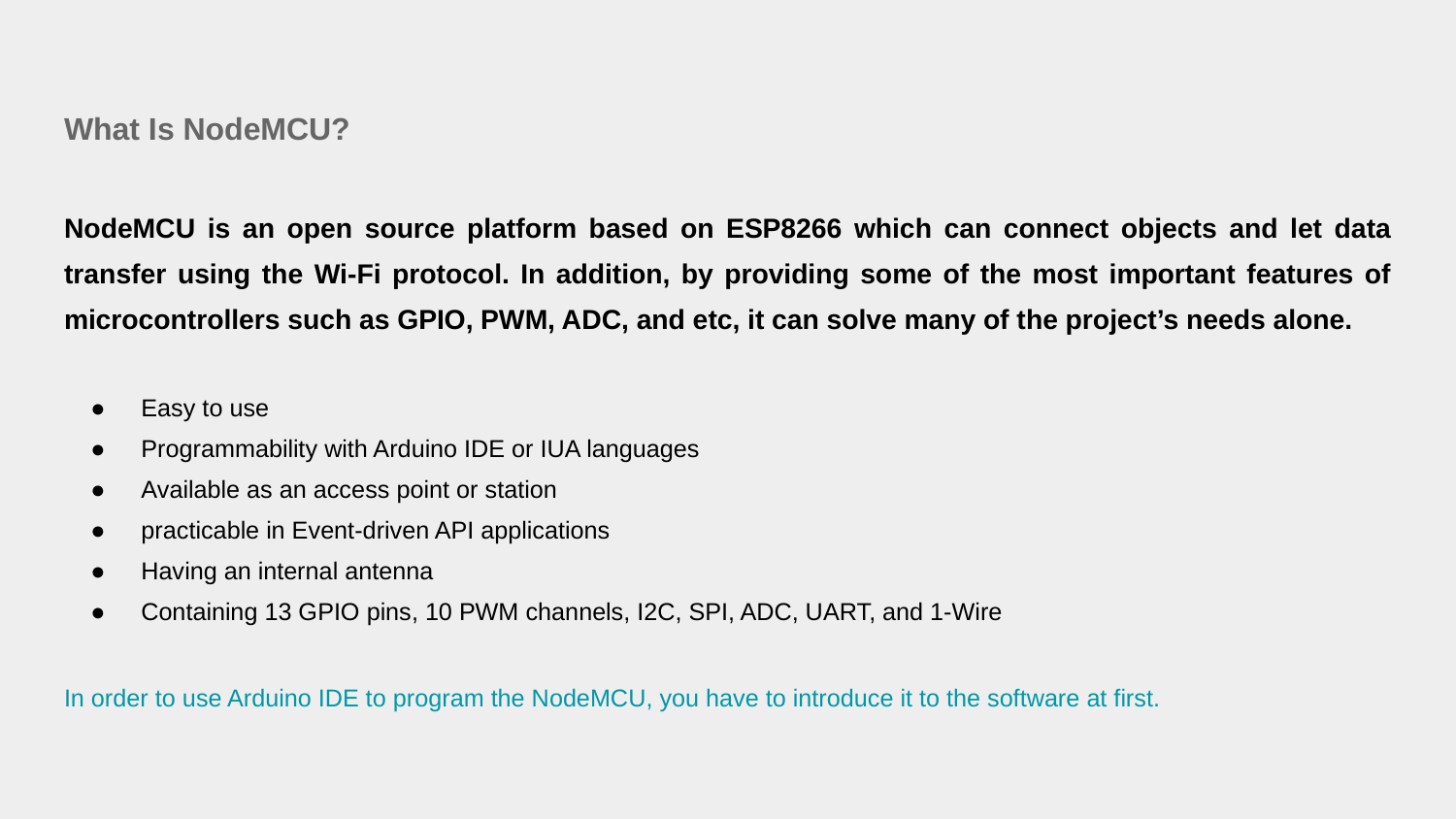

# What Is NodeMCU?

NodeMCU is an open source platform based on ESP8266 which can connect objects and let data transfer using the Wi-Fi protocol. In addition, by providing some of the most important features of microcontrollers such as GPIO, PWM, ADC, and etc, it can solve many of the project’s needs alone.
Easy to use
Programmability with Arduino IDE or IUA languages
Available as an access point or station
practicable in Event-driven API applications
Having an internal antenna
Containing 13 GPIO pins, 10 PWM channels, I2C, SPI, ADC, UART, and 1-Wire
In order to use Arduino IDE to program the NodeMCU, you have to introduce it to the software at first.